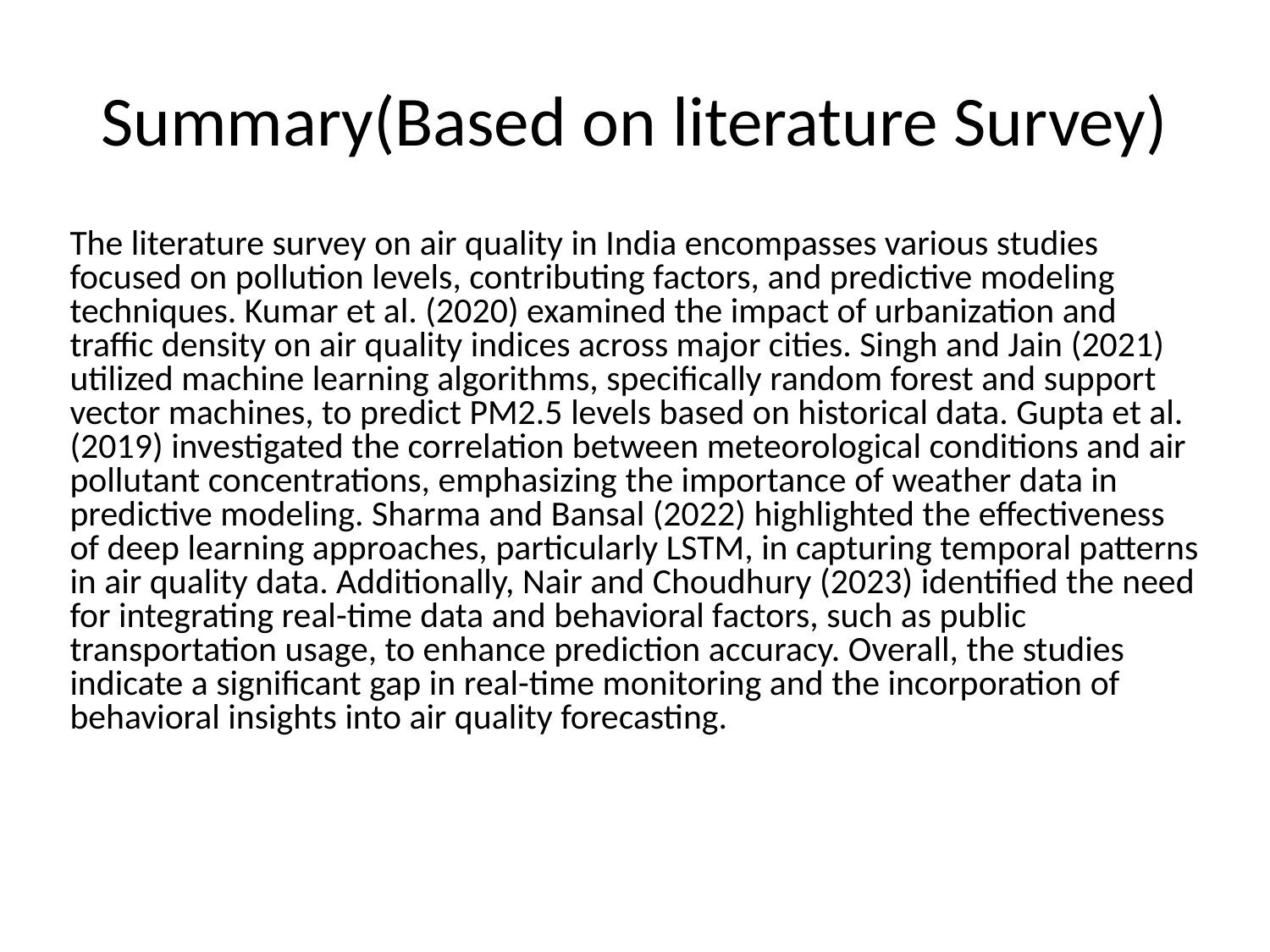

# Summary(Based on literature Survey)
The literature survey on air quality in India encompasses various studies focused on pollution levels, contributing factors, and predictive modeling techniques. Kumar et al. (2020) examined the impact of urbanization and traffic density on air quality indices across major cities. Singh and Jain (2021) utilized machine learning algorithms, specifically random forest and support vector machines, to predict PM2.5 levels based on historical data. Gupta et al. (2019) investigated the correlation between meteorological conditions and air pollutant concentrations, emphasizing the importance of weather data in predictive modeling. Sharma and Bansal (2022) highlighted the effectiveness of deep learning approaches, particularly LSTM, in capturing temporal patterns in air quality data. Additionally, Nair and Choudhury (2023) identified the need for integrating real-time data and behavioral factors, such as public transportation usage, to enhance prediction accuracy. Overall, the studies indicate a significant gap in real-time monitoring and the incorporation of behavioral insights into air quality forecasting.